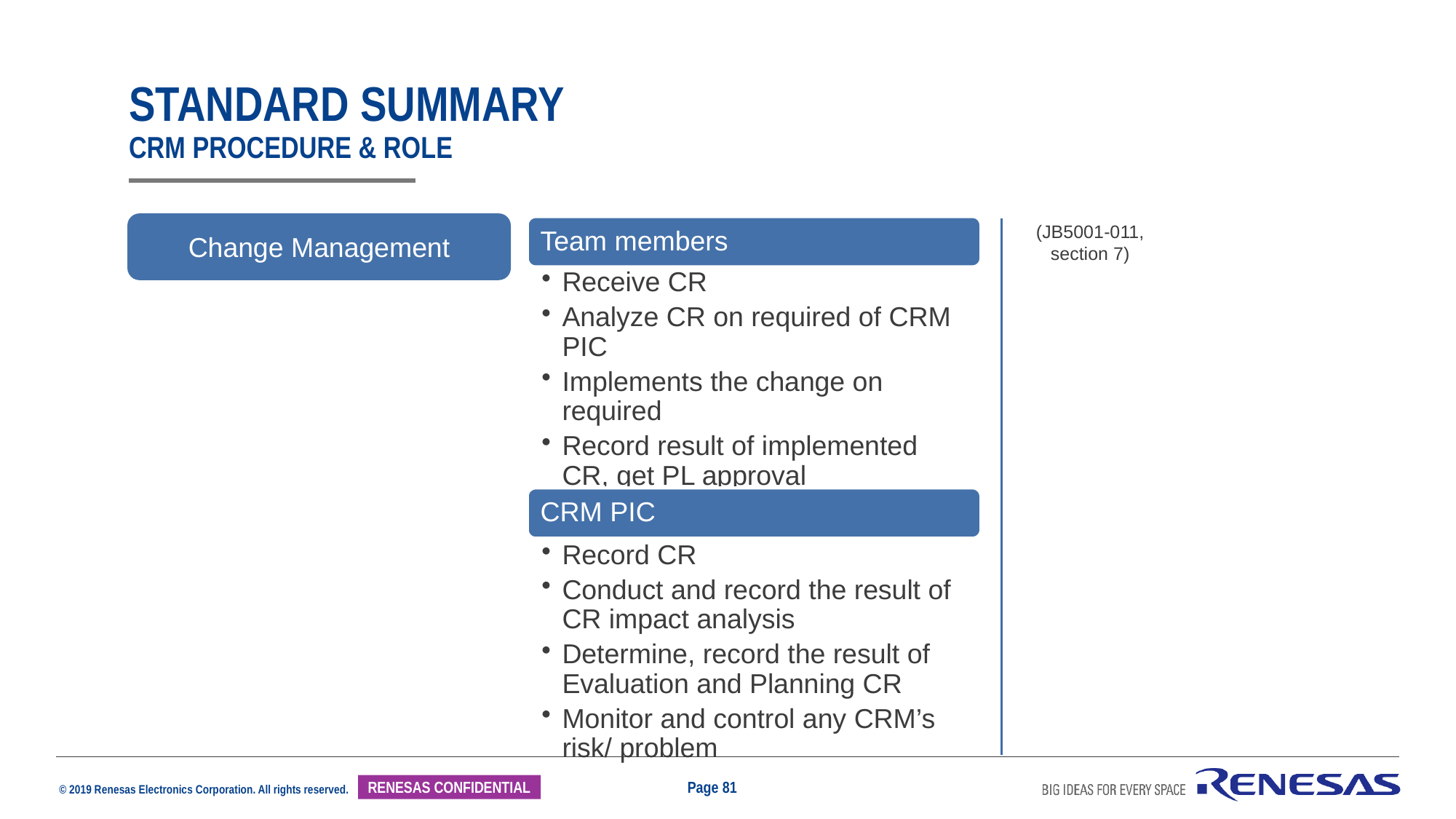

# standard summary CRM procedure & role
Change Management
Team members
Receive CR
Analyze CR on required of CRM PIC
Implements the change on required
Record result of implemented CR, get PL approval
CRM PIC
Record CR
Conduct and record the result of CR impact analysis
Determine, record the result of Evaluation and Planning CR
Monitor and control any CRM’s risk/ problem
(JB5001-011, section 7)
Page 81